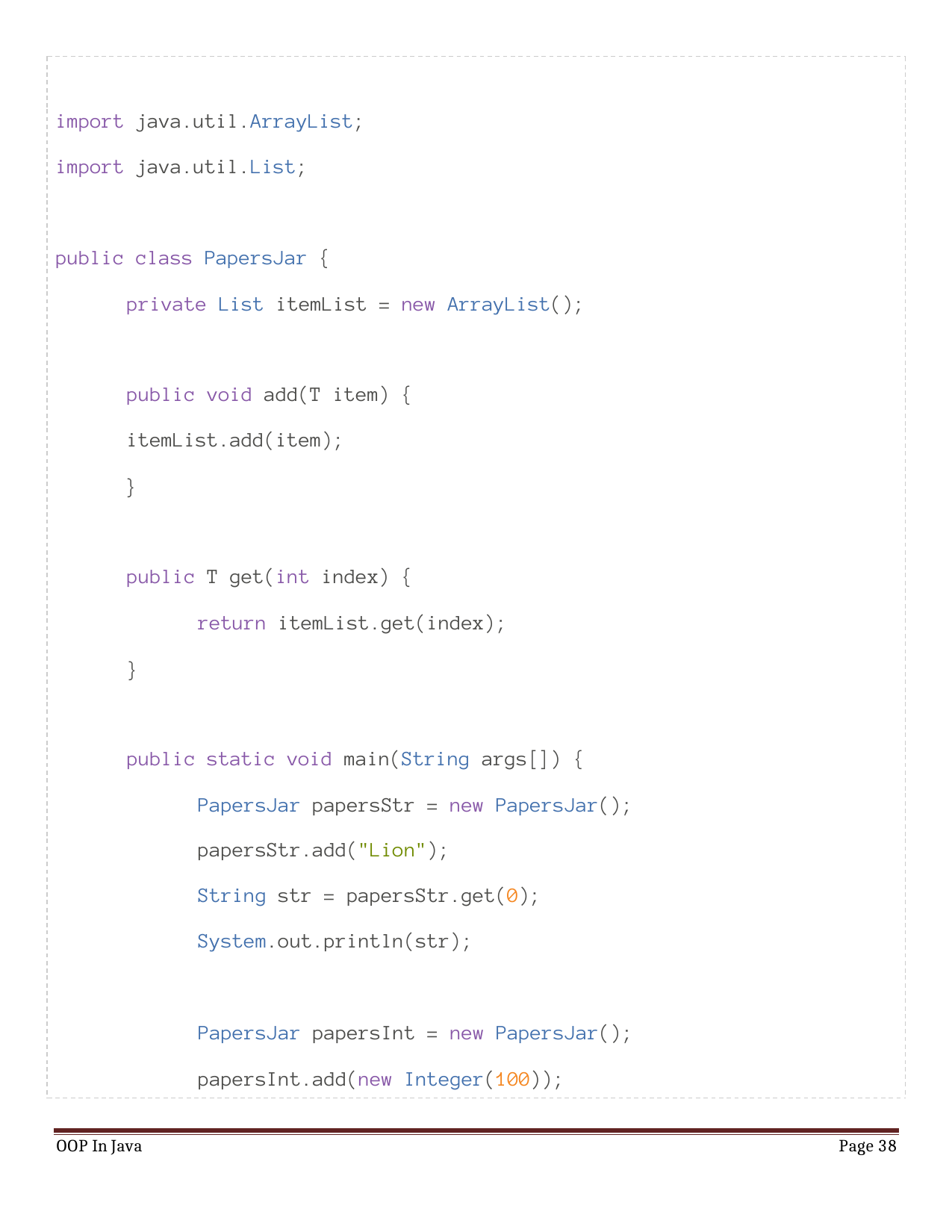

import java.util.ArrayList;

import java.util.List;

public class PapersJar {

private List itemList = new ArrayList();

public void add(T item) {

itemList.add(item);

}

public T get(int index) {

return itemList.get(index);

}

public static void main(String args[]) {
PapersJar papersStr = new PapersJar(); papersStr.add("Lion");
String str = papersStr.get(0); System.out.println(str);

PapersJar papersInt = new PapersJar();

papersInt.add(new Integer(100));

OOP In Java
Page 38